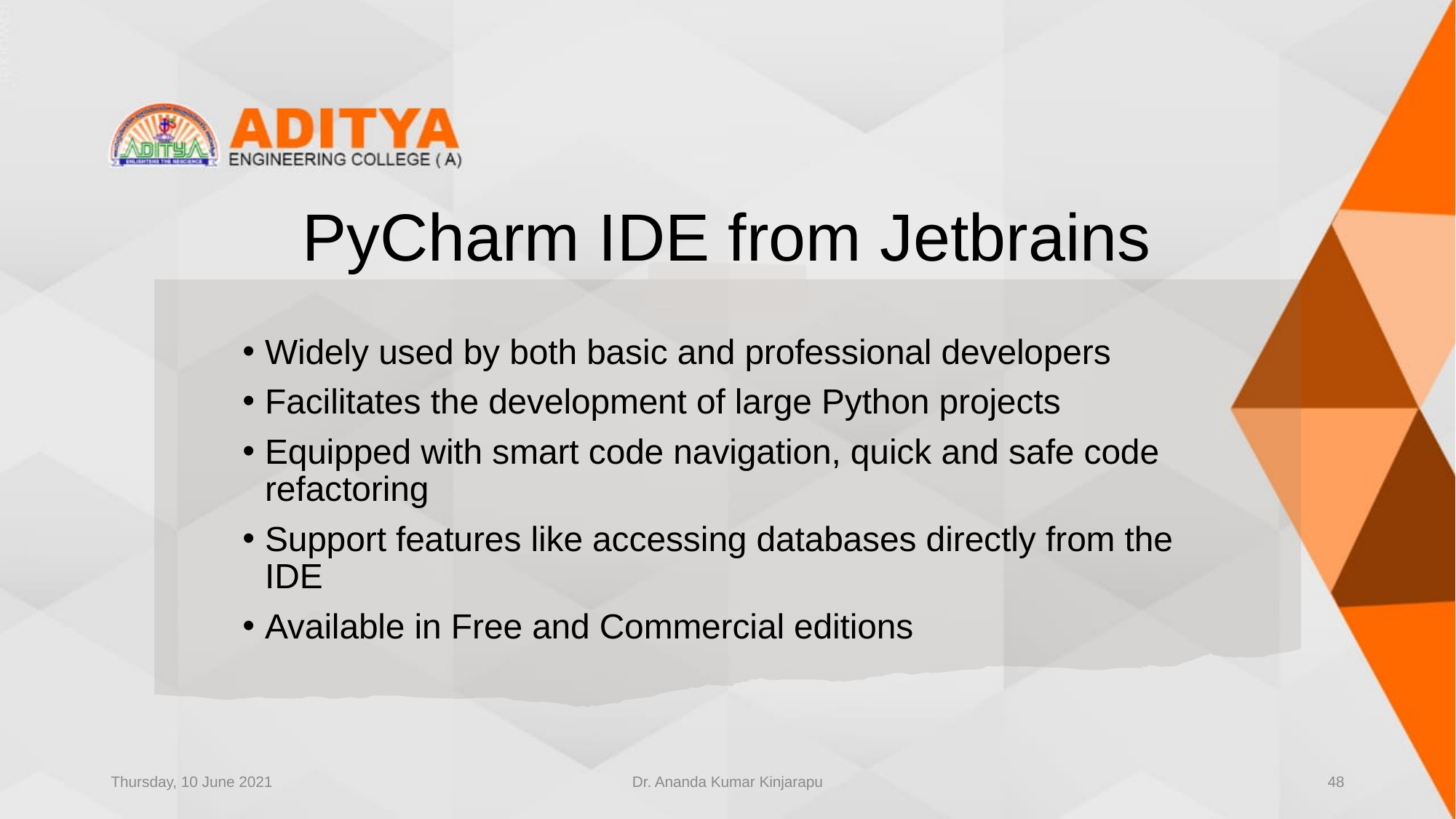

# PyCharm IDE from Jetbrains

Widely used by both basic and professional developers
Facilitates the development of large Python projects
Equipped with smart code navigation, quick and safe code refactoring
Support features like accessing databases directly from the IDE
Available in Free and Commercial editions
Thursday, 10 June 2021
Dr. Ananda Kumar Kinjarapu
48